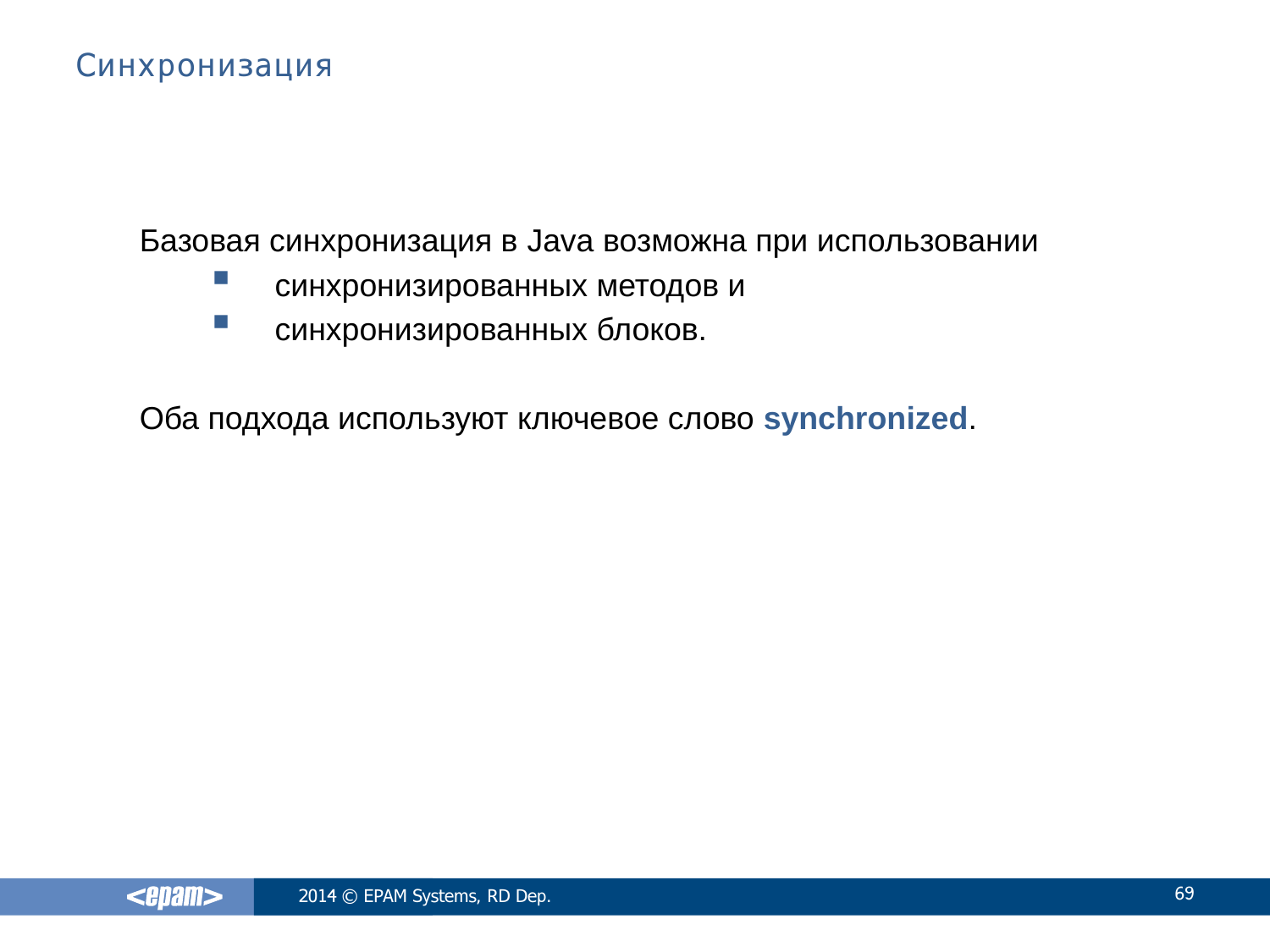

# Синхронизация

Базовая синхронизация в Java возможна при использовании
синхронизированных методов и
синхронизированных блоков.

Оба подхода используют ключевое слово synchronized.

69
2014 © EPAM Systems, RD Dep.